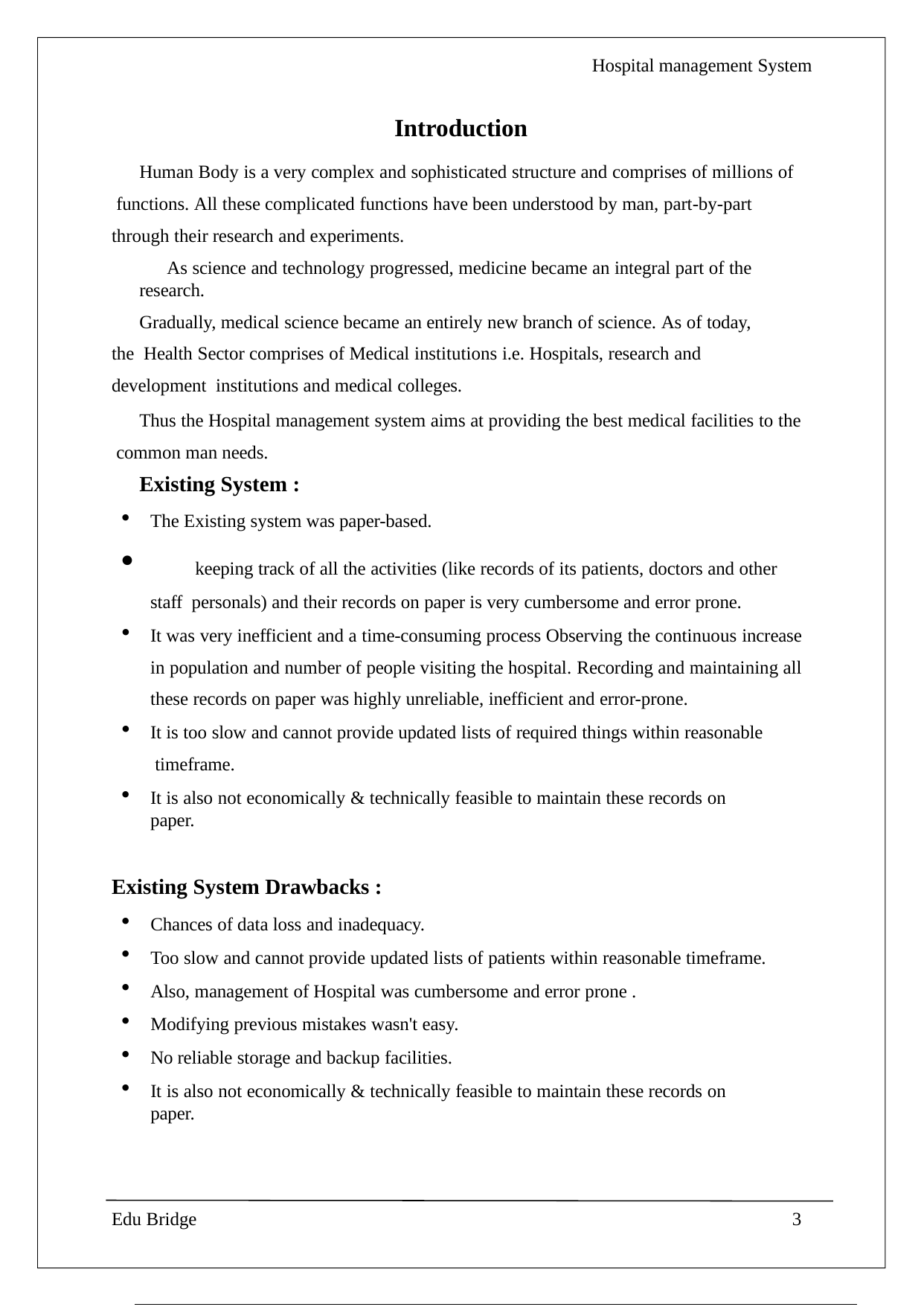

Hospital management System

Introduction
Human Body is a very complex and sophisticated structure and comprises of millions of  functions. All these complicated functions have been understood by man, part-by-part  through their research and experiments.
As science and technology progressed, medicine became an integral part of the research.
Gradually, medical science became an entirely new branch of science. As of today, the  Health Sector comprises of Medical institutions i.e. Hospitals, research and development  institutions and medical colleges.
Thus the Hospital management system aims at providing the best medical facilities to the  common man needs.
Existing System :
The Existing system was paper-based.
	keeping track of all the activities (like records of its patients, doctors and other staff  personals) and their records on paper is very cumbersome and error prone.
It was very inefficient and a time-consuming process Observing the continuous increase  in population and number of people visiting the hospital. Recording and maintaining all  these records on paper was highly unreliable, inefficient and error-prone.
It is too slow and cannot provide updated lists of required things within reasonable  timeframe.
It is also not economically & technically feasible to maintain these records on paper.

Existing System Drawbacks :
Chances of data loss and inadequacy.
Too slow and cannot provide updated lists of patients within reasonable timeframe.
Also, management of Hospital was cumbersome and error prone .
Modifying previous mistakes wasn't easy.
No reliable storage and backup facilities.
It is also not economically & technically feasible to maintain these records on paper.

Edu Bridge
3